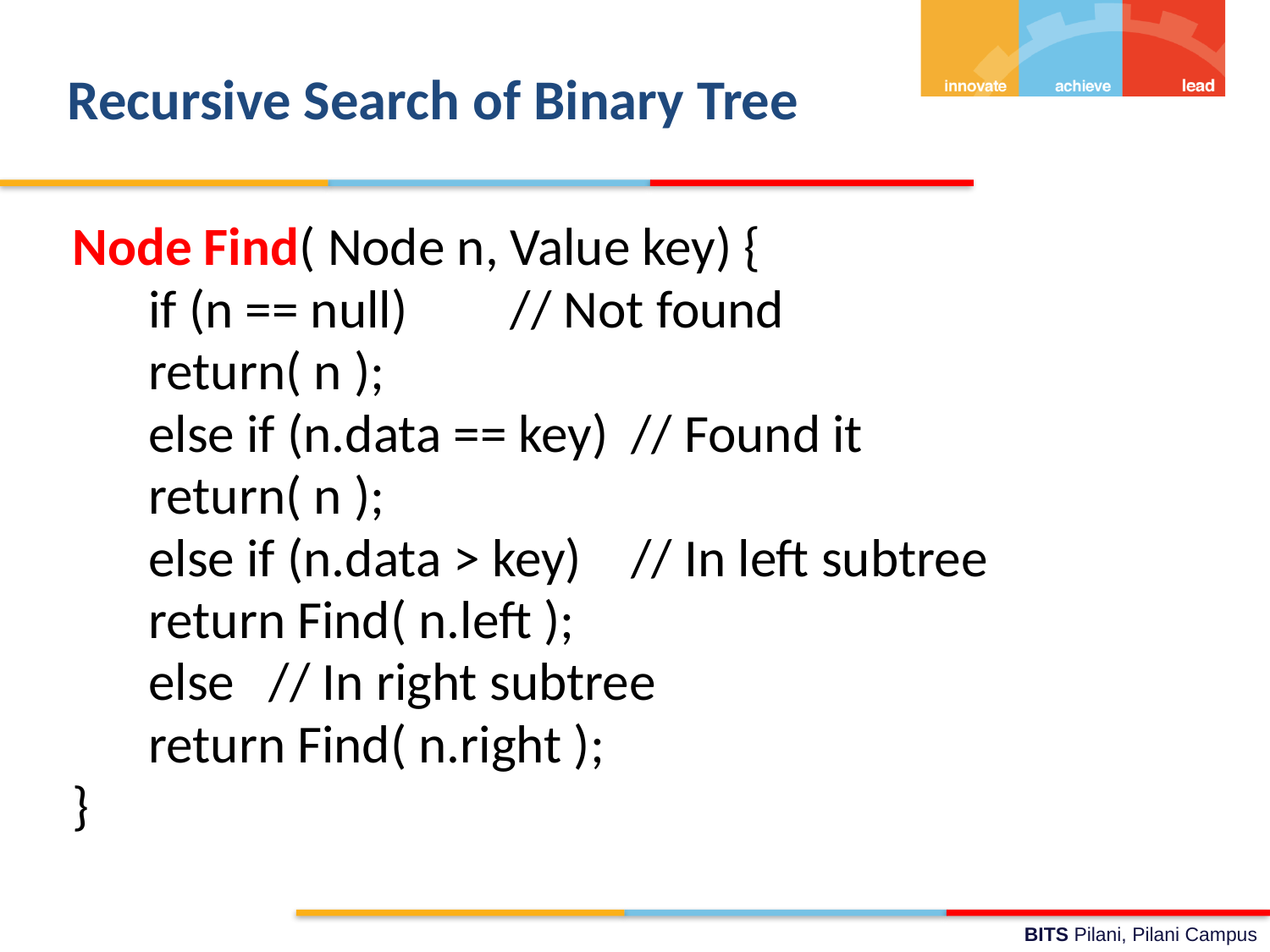

# Recursive Search of Binary Tree
Node Find( Node n, Value key) {
	if (n == null) 			// Not found
		return( n );
	else if (n.data == key) 	// Found it
		return( n );
	else if (n.data > key) 	// In left subtree
		return Find( n.left );
	else 				// In right subtree
		return Find( n.right );
}